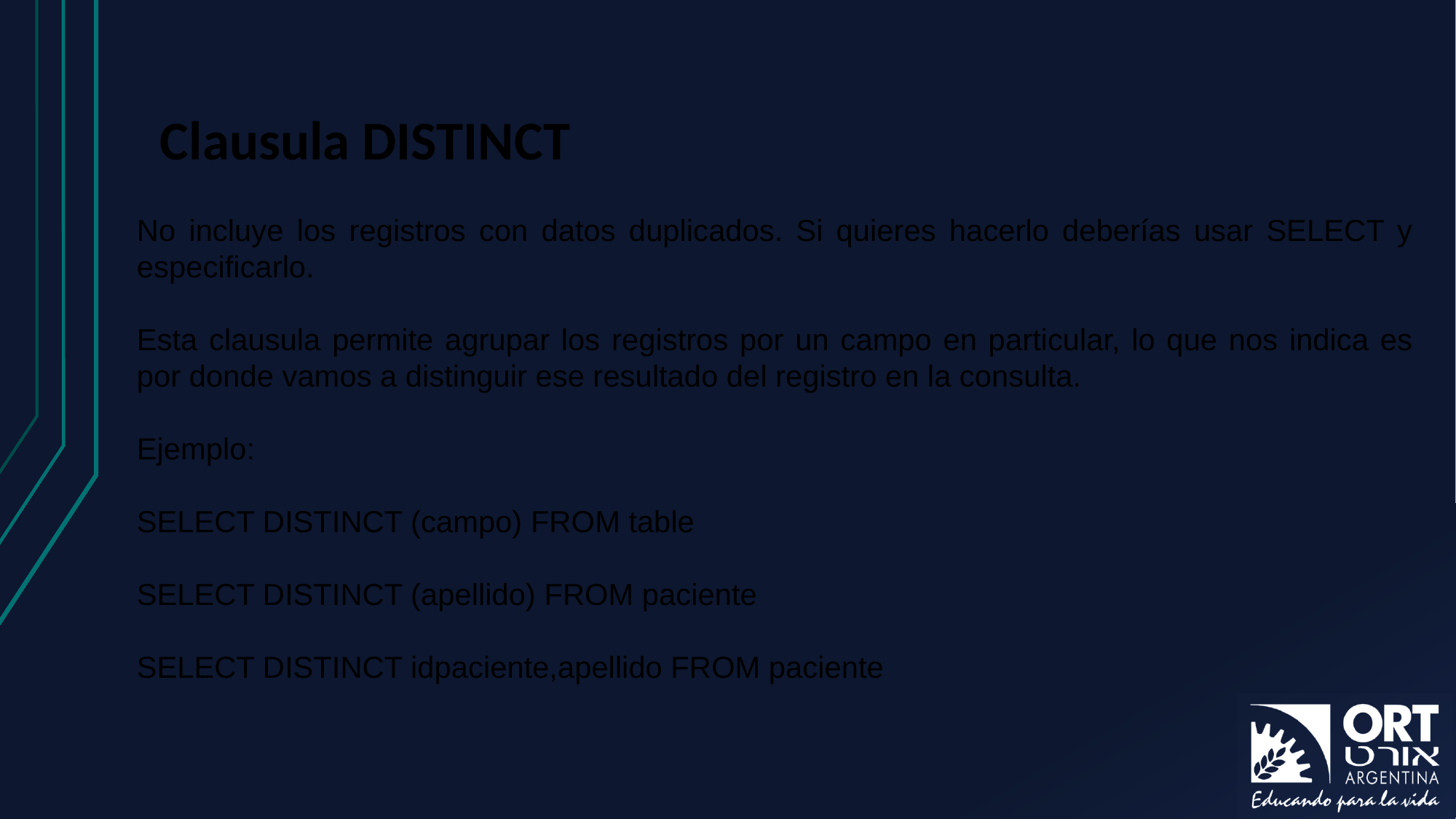

# Clausula DISTINCT
No incluye los registros con datos duplicados. Si quieres hacerlo deberías usar SELECT y especificarlo.

Esta clausula permite agrupar los registros por un campo en particular, lo que nos indica es por donde vamos a distinguir ese resultado del registro en la consulta.

Ejemplo:

SELECT DISTINCT (campo) FROM table

SELECT DISTINCT (apellido) FROM paciente

SELECT DISTINCT idpaciente,apellido FROM paciente